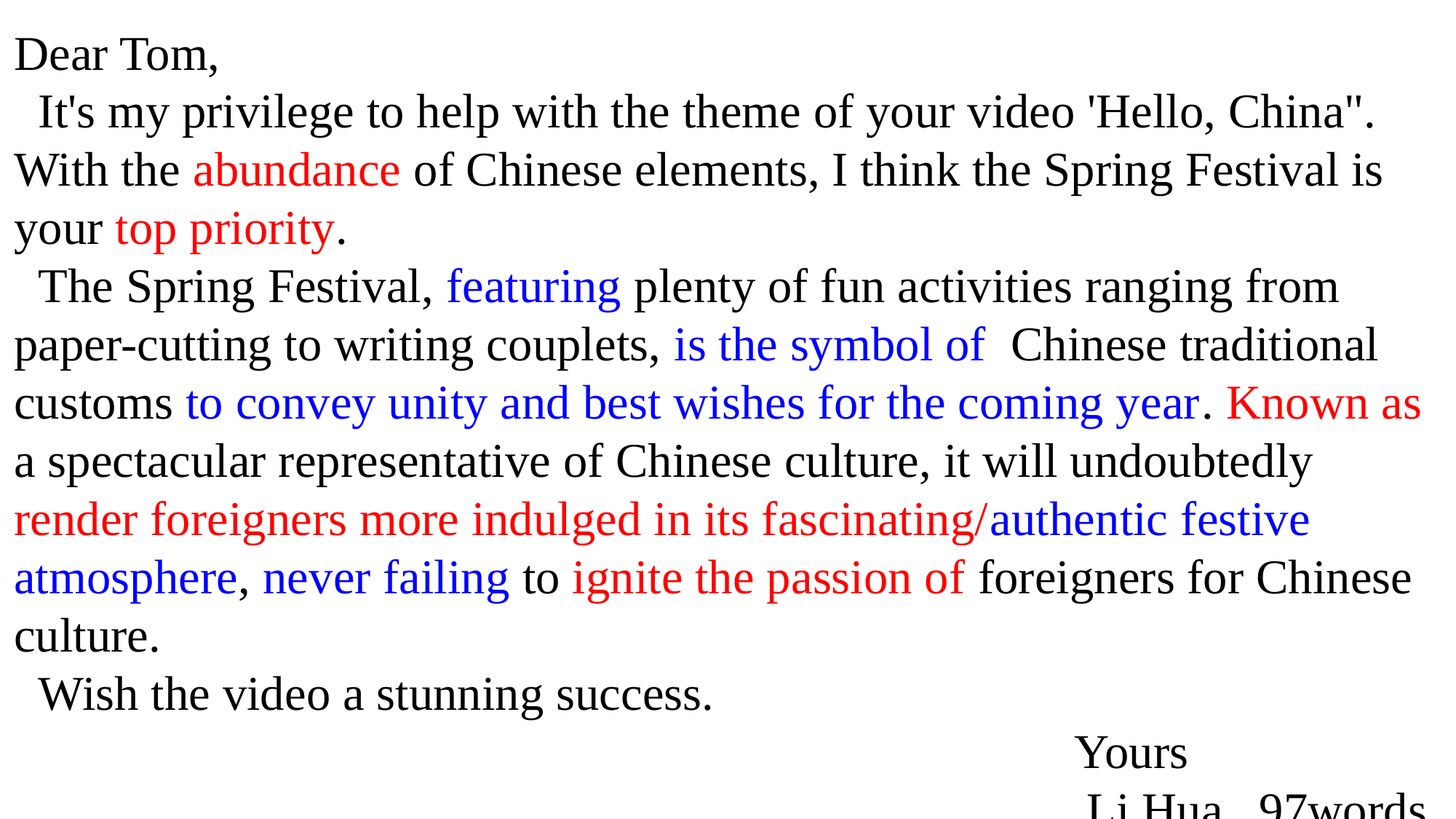

Dear Tom,
  It's my privilege to help with the theme of your video 'Hello, China". With the abundance of Chinese elements, I think the Spring Festival is your top priority.
  The Spring Festival, featuring plenty of fun activities ranging from paper-cutting to writing couplets, is the symbol of  Chinese traditional customs to convey unity and best wishes for the coming year. Known as a spectacular representative of Chinese culture, it will undoubtedly render foreigners more indulged in its fascinating/authentic festive atmosphere, never failing to ignite the passion of foreigners for Chinese culture.
  Wish the video a stunning success.
                                                                                       Yours
                                                                                        Li Hua   97words